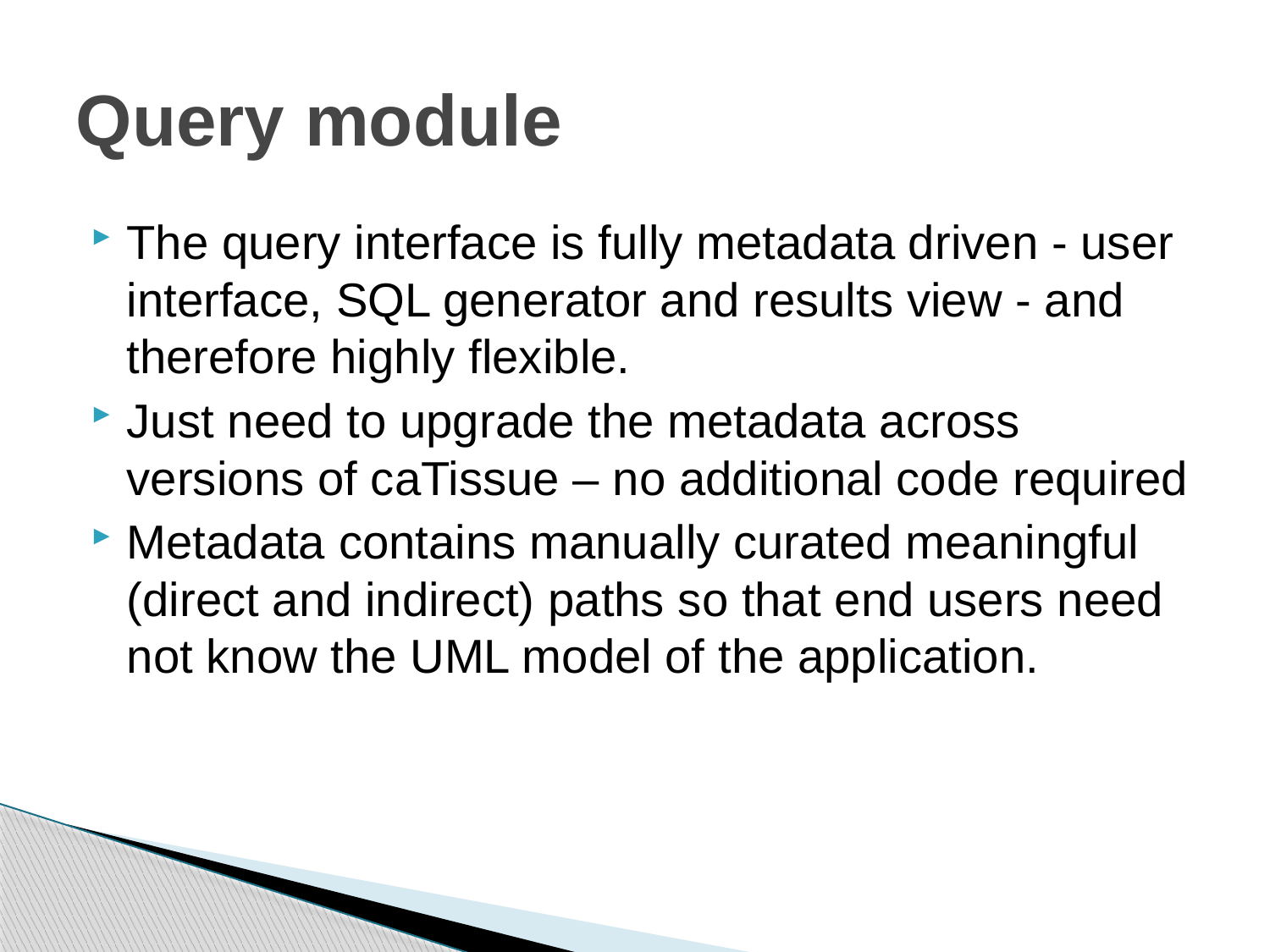

# Query module
The query interface is fully metadata driven - user interface, SQL generator and results view - and therefore highly flexible.
Just need to upgrade the metadata across versions of caTissue – no additional code required
Metadata contains manually curated meaningful (direct and indirect) paths so that end users need not know the UML model of the application.